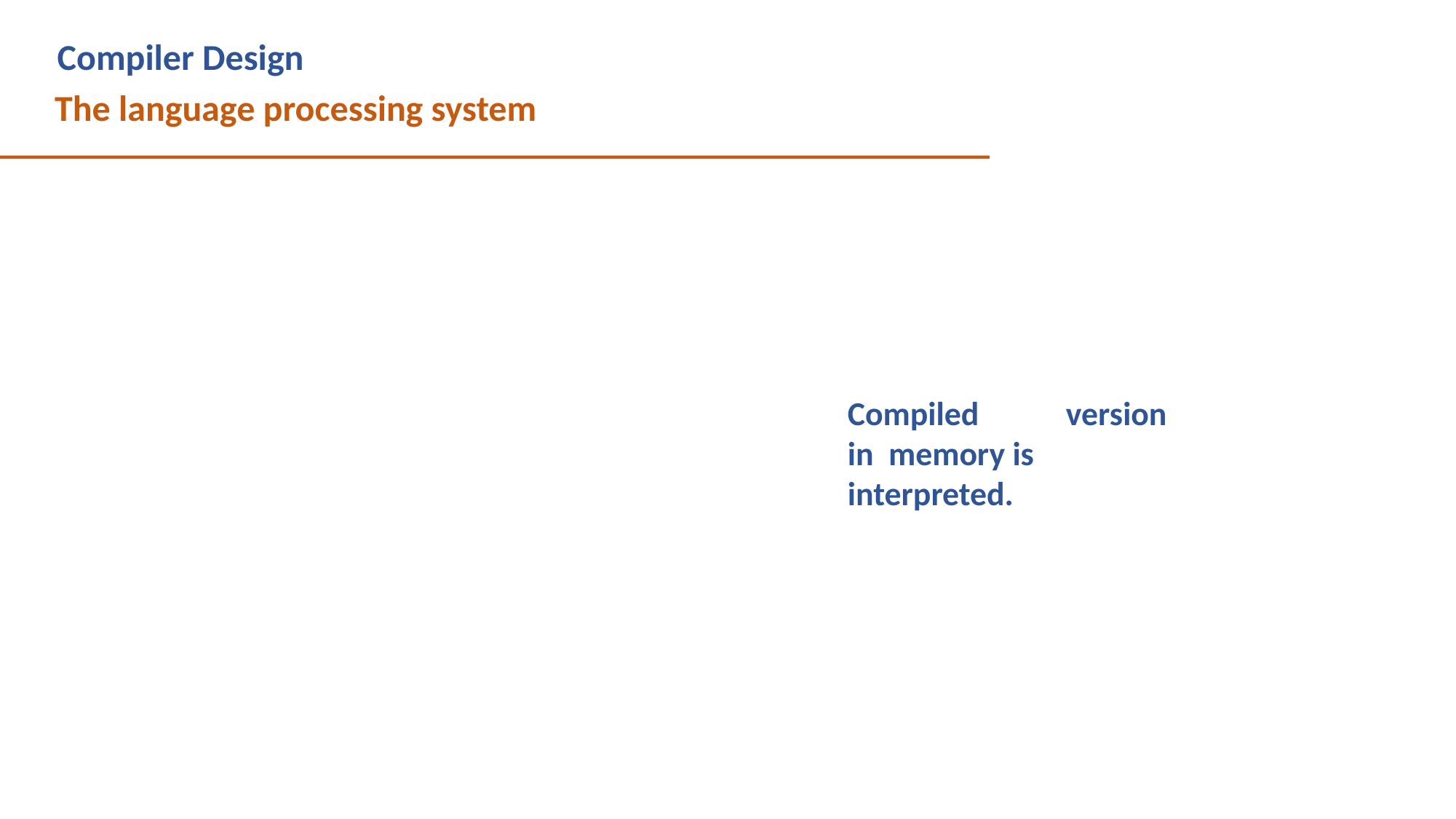

Compiler Design
The language processing system

Compiled	version	in  memory is interpreted.